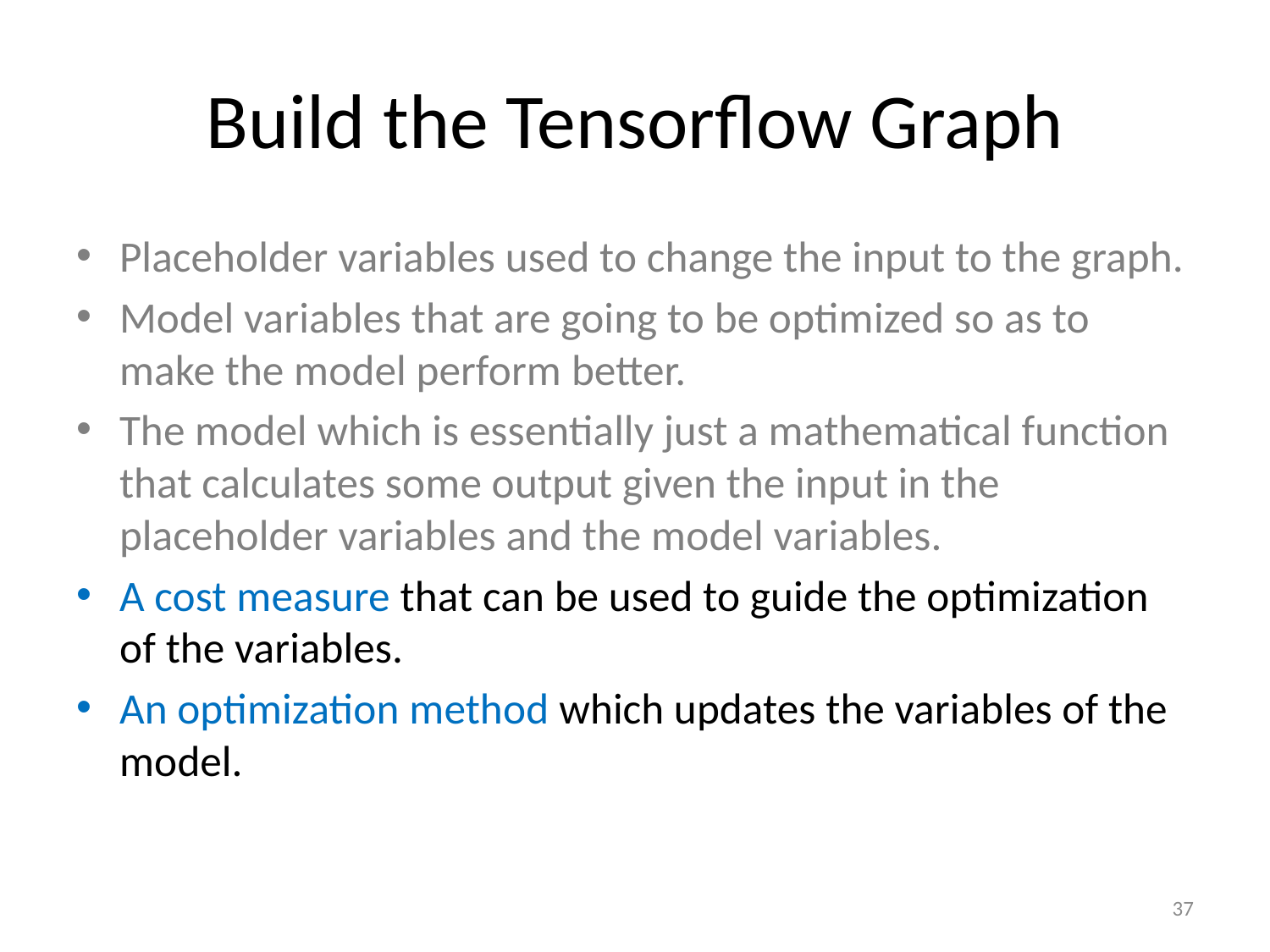

# Build the Tensorflow Graph
Placeholder variables used to change the input to the graph.
Model variables that are going to be optimized so as to make the model perform better.
The model which is essentially just a mathematical function that calculates some output given the input in the placeholder variables and the model variables.
A cost measure that can be used to guide the optimization of the variables.
An optimization method which updates the variables of the model.

37